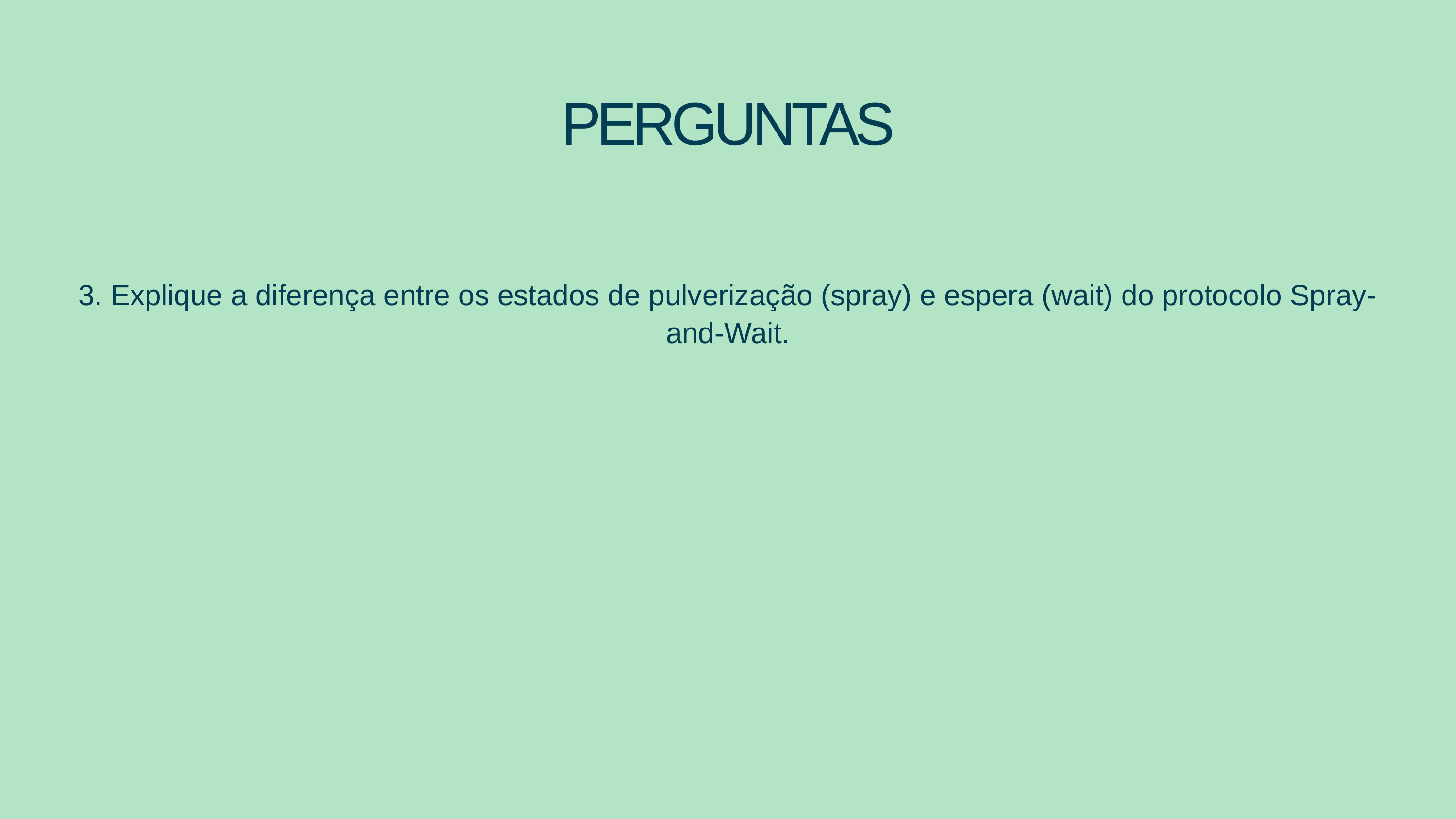

PERGUNTAS
3. Explique a diferença entre os estados de pulverização (spray) e espera (wait) do protocolo Spray-and-Wait.